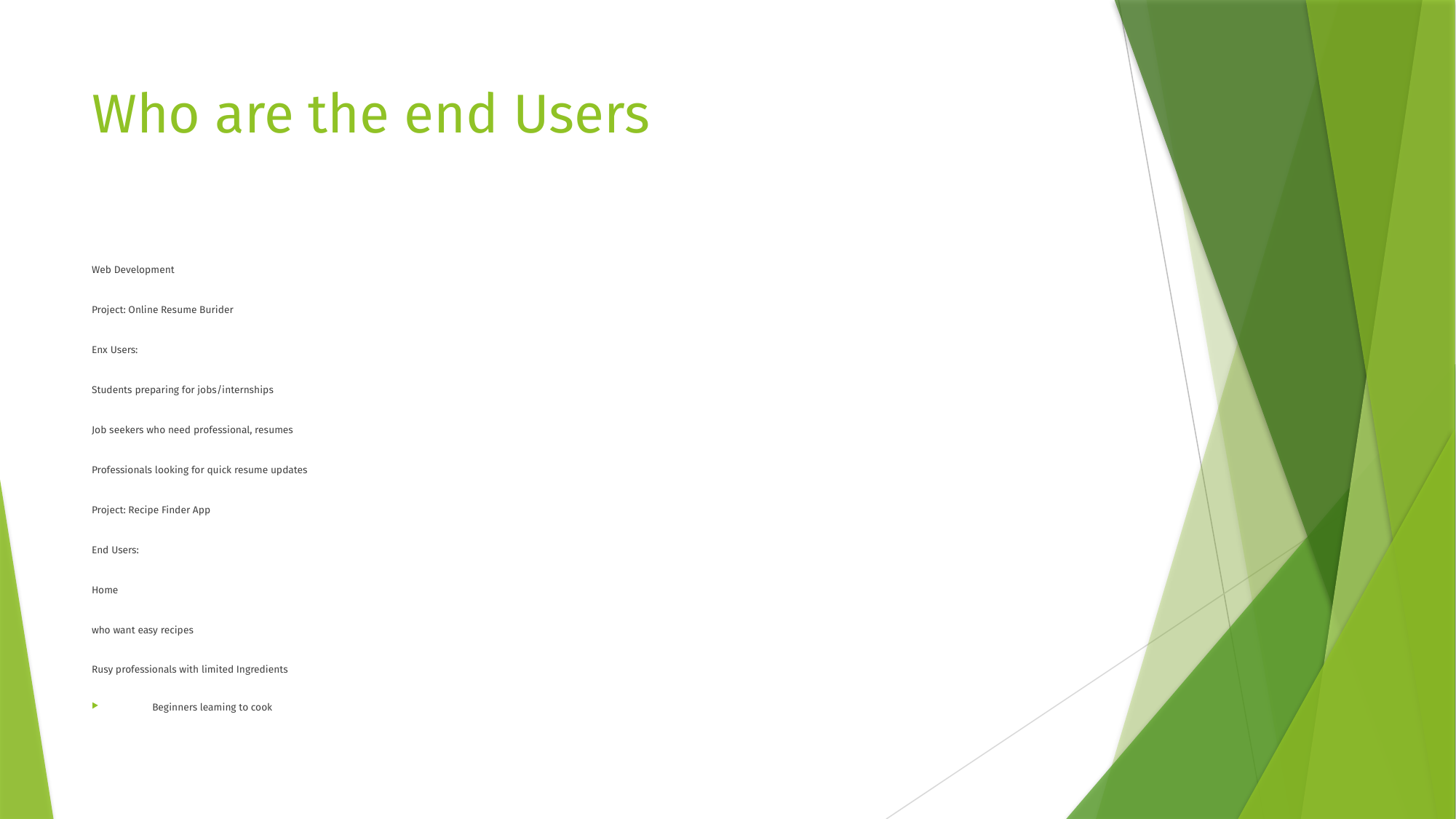

# Who are the end Users
Web Development

Project: Online Resume Burider

Enx Users:

Students preparing for jobs/internships

Job seekers who need professional, resumes

Professionals looking for quick resume updates

Project: Recipe Finder App

End Users:

Home

who want easy recipes

Rusy professionals with limited Ingredients

Beginners leaming to cook